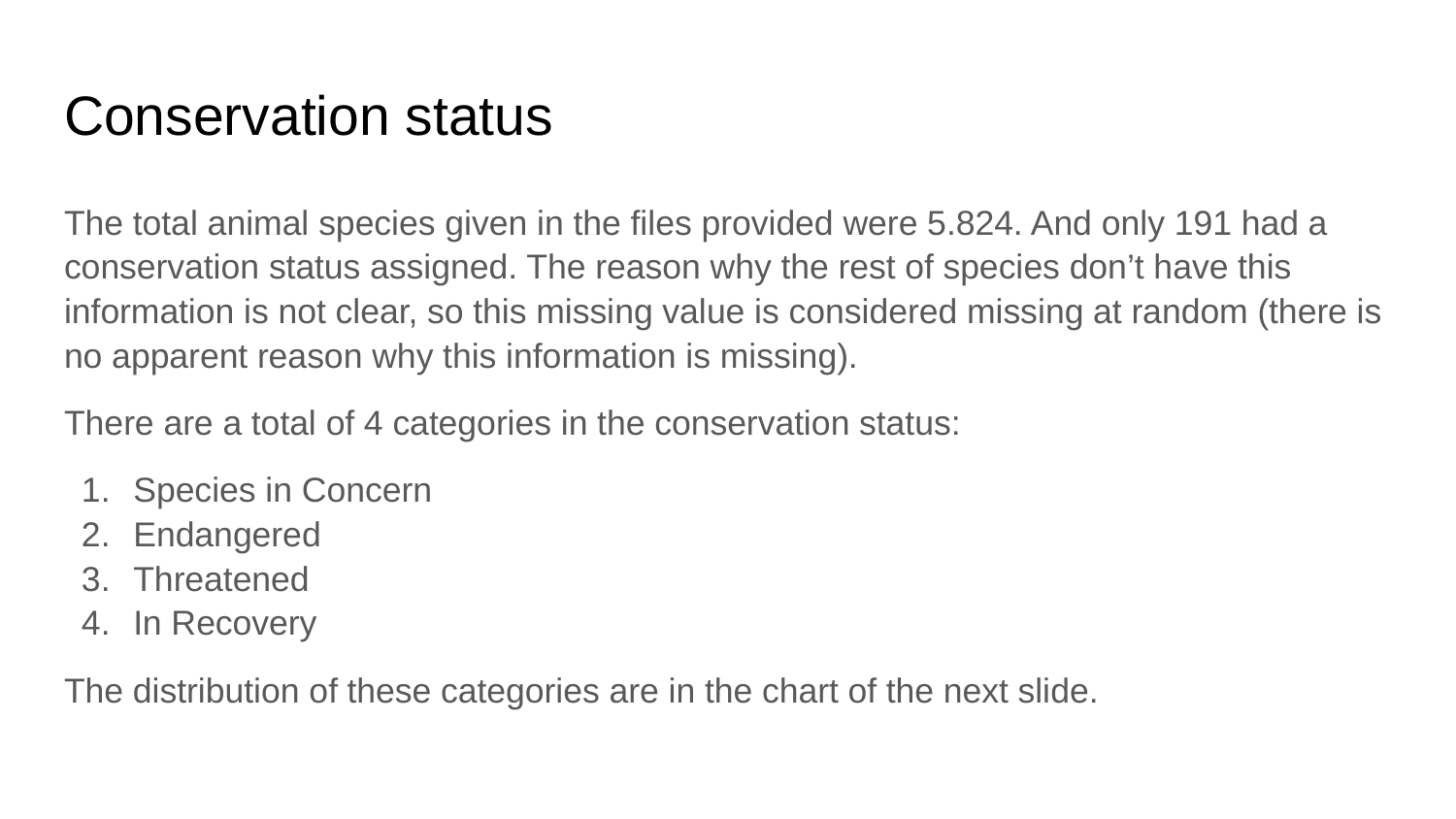

# Conservation status
The total animal species given in the files provided were 5.824. And only 191 had a conservation status assigned. The reason why the rest of species don’t have this information is not clear, so this missing value is considered missing at random (there is no apparent reason why this information is missing).
There are a total of 4 categories in the conservation status:
Species in Concern
Endangered
Threatened
In Recovery
The distribution of these categories are in the chart of the next slide.